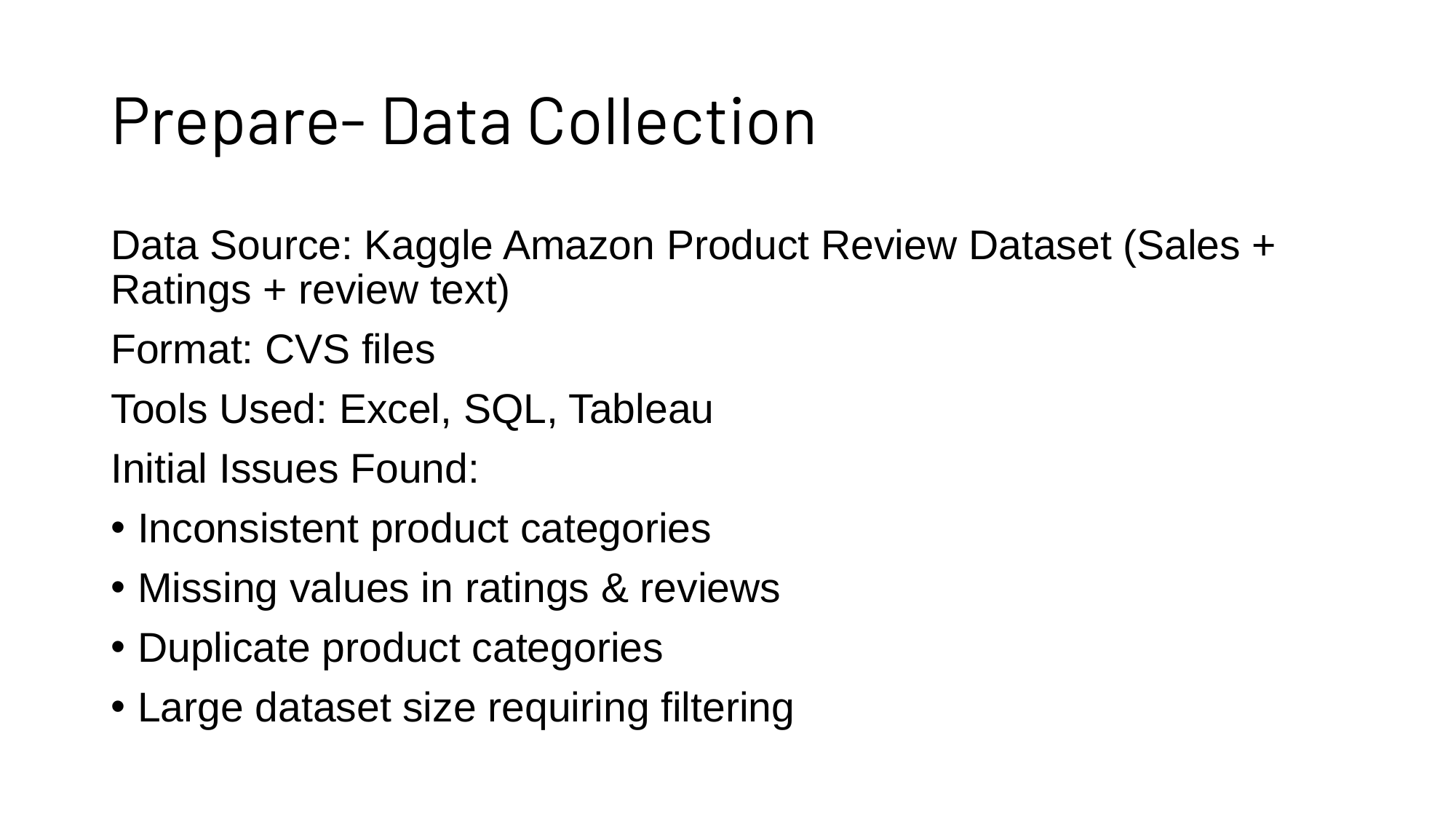

# Prepare- Data Collection
Data Source: Kaggle Amazon Product Review Dataset (Sales + Ratings + review text)
Format: CVS files
Tools Used: Excel, SQL, Tableau
Initial Issues Found:
Inconsistent product categories
Missing values in ratings & reviews
Duplicate product categories
Large dataset size requiring filtering